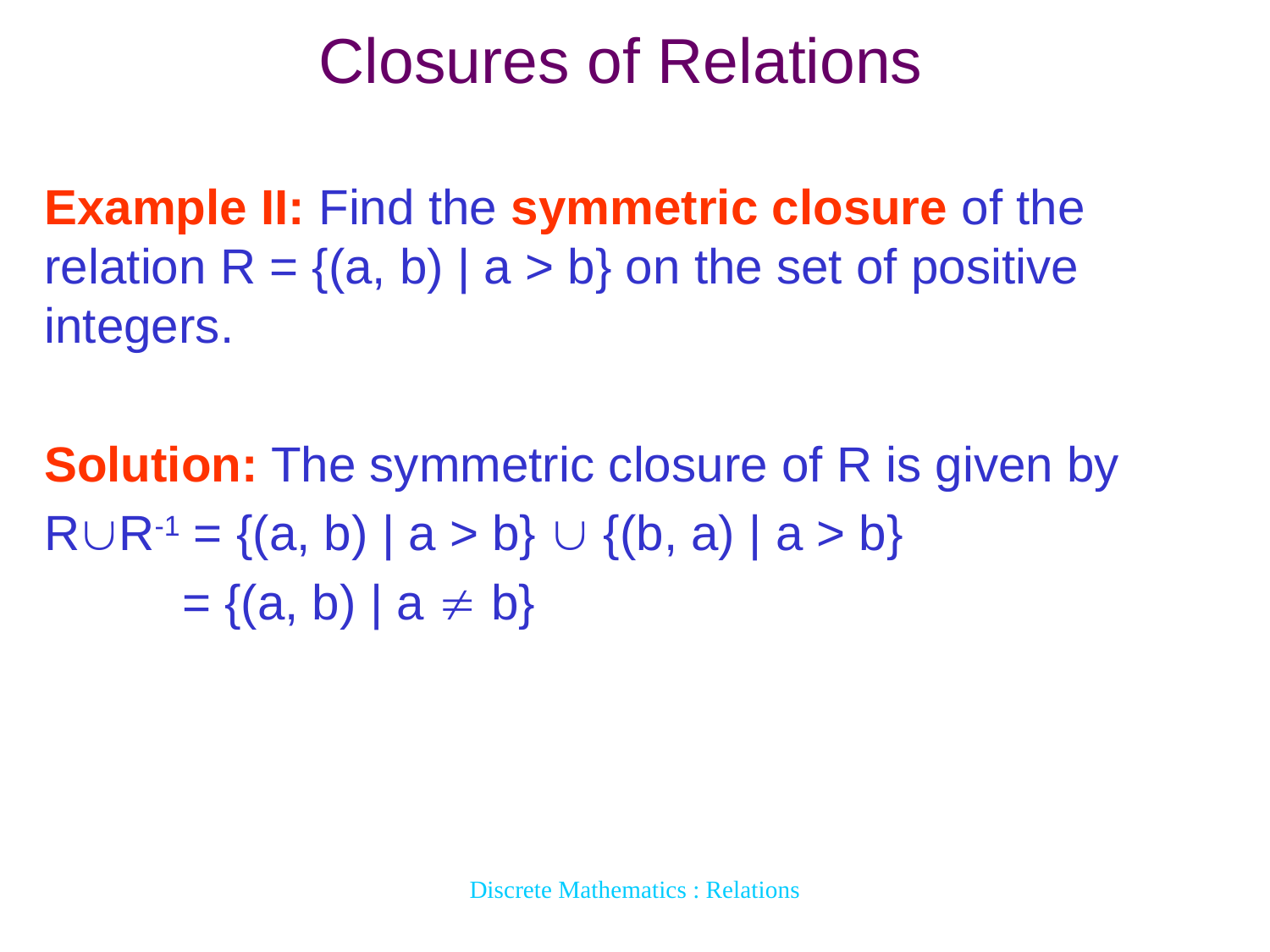

# Closures of Relations
Example II: Find the symmetric closure of the relation R = {(a, b) | a > b} on the set of positive integers.

Solution: The symmetric closure of R is given by
R∪R-1 = {(a, b) | a > b} ∪ {(b, a) | a > b}
          = {(a, b) | a ≠ b}
Discrete Mathematics : Relations
47